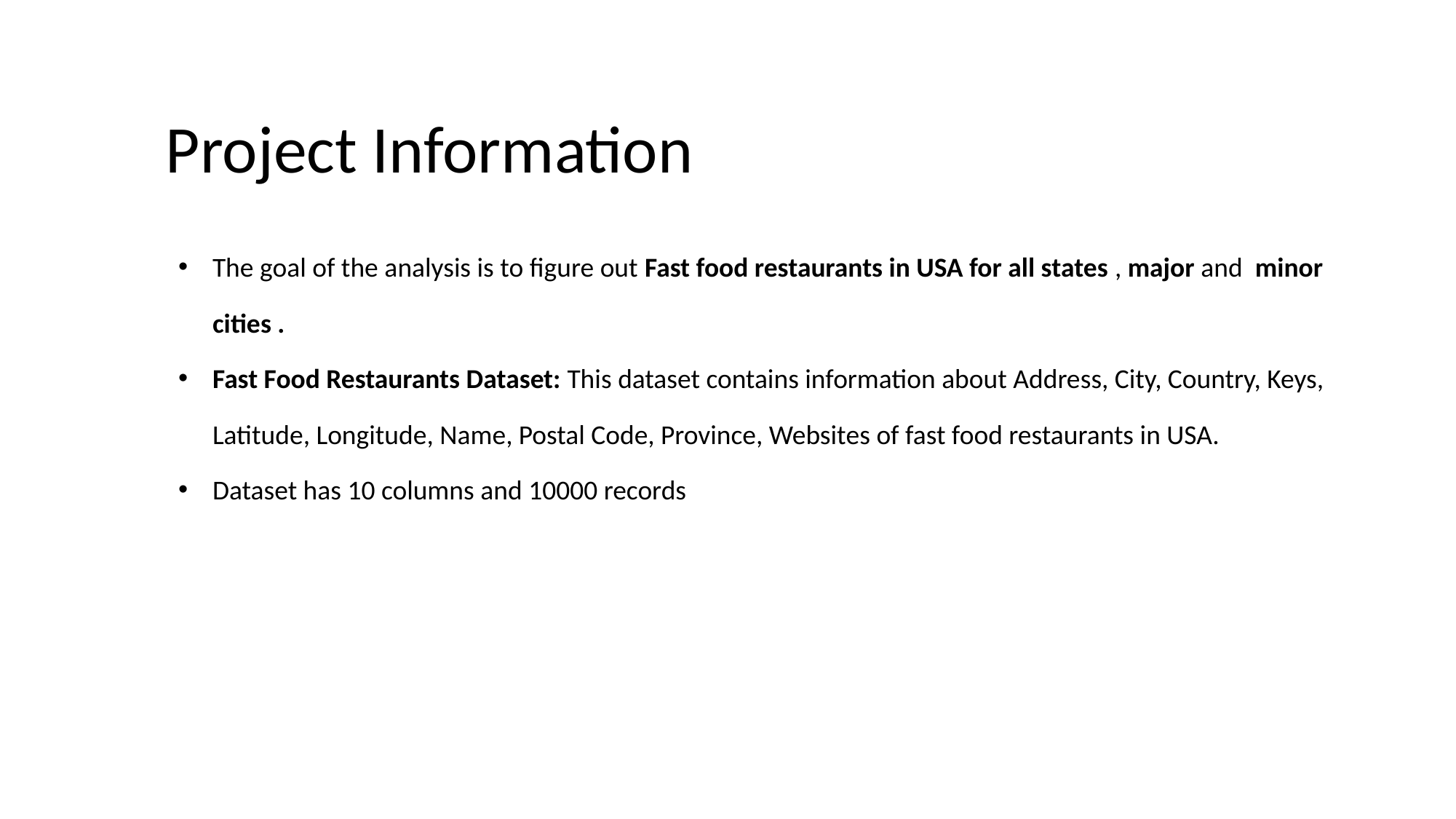

Project Information
The goal of the analysis is to figure out Fast food restaurants in USA for all states , major and  minor cities .
Fast Food Restaurants Dataset: This dataset contains information about Address, City, Country, Keys, Latitude, Longitude, Name, Postal Code, Province, Websites of fast food restaurants in USA.
Dataset has 10 columns and 10000 records